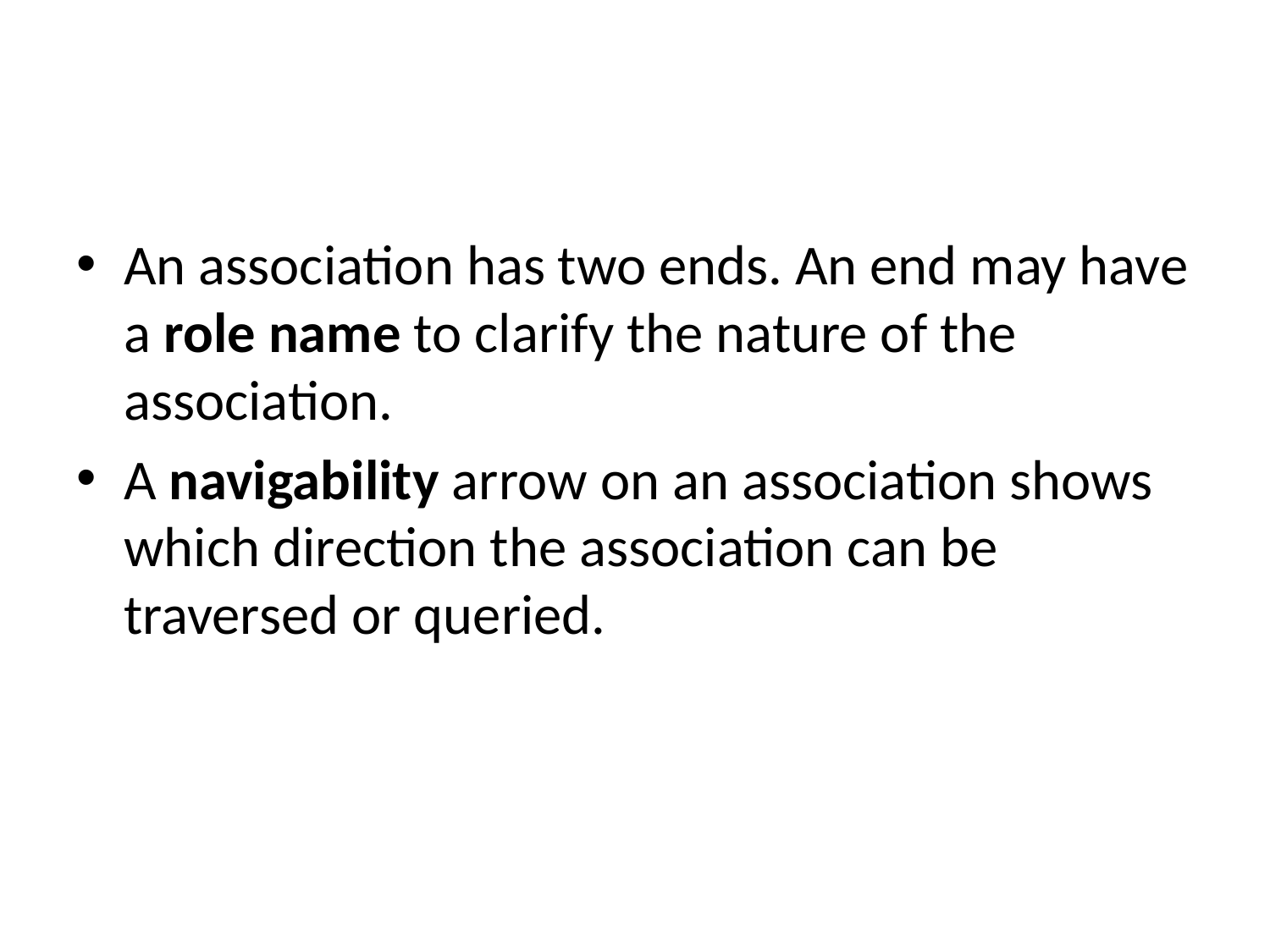

#
An association has two ends. An end may have a role name to clarify the nature of the association.
A navigability arrow on an association shows which direction the association can be traversed or queried.